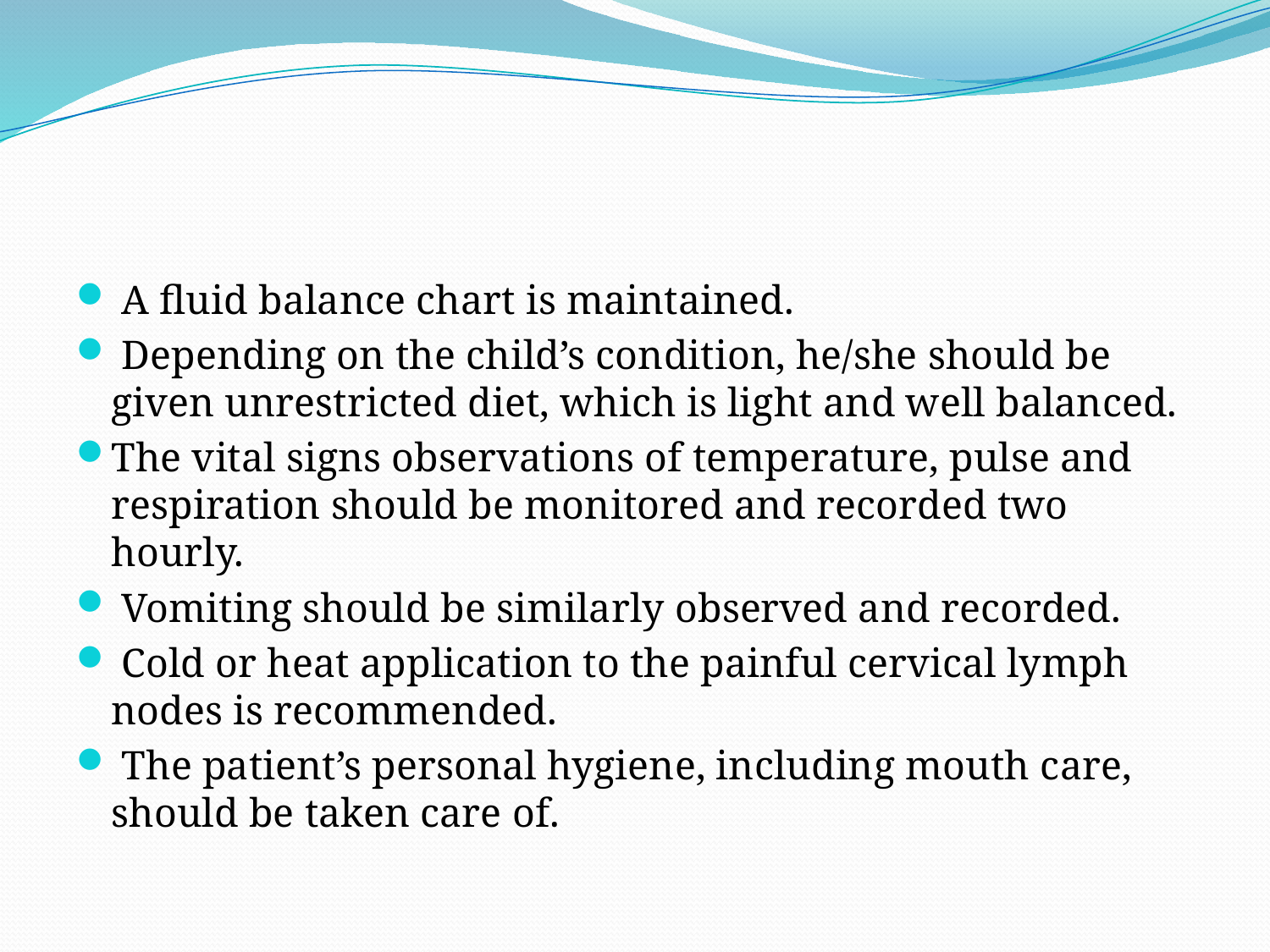

#
 A fluid balance chart is maintained.
 Depending on the child’s condition, he/she should be given unrestricted diet, which is light and well balanced.
The vital signs observations of temperature, pulse and respiration should be monitored and recorded two hourly.
 Vomiting should be similarly observed and recorded.
 Cold or heat application to the painful cervical lymph nodes is recommended.
 The patient’s personal hygiene, including mouth care, should be taken care of.